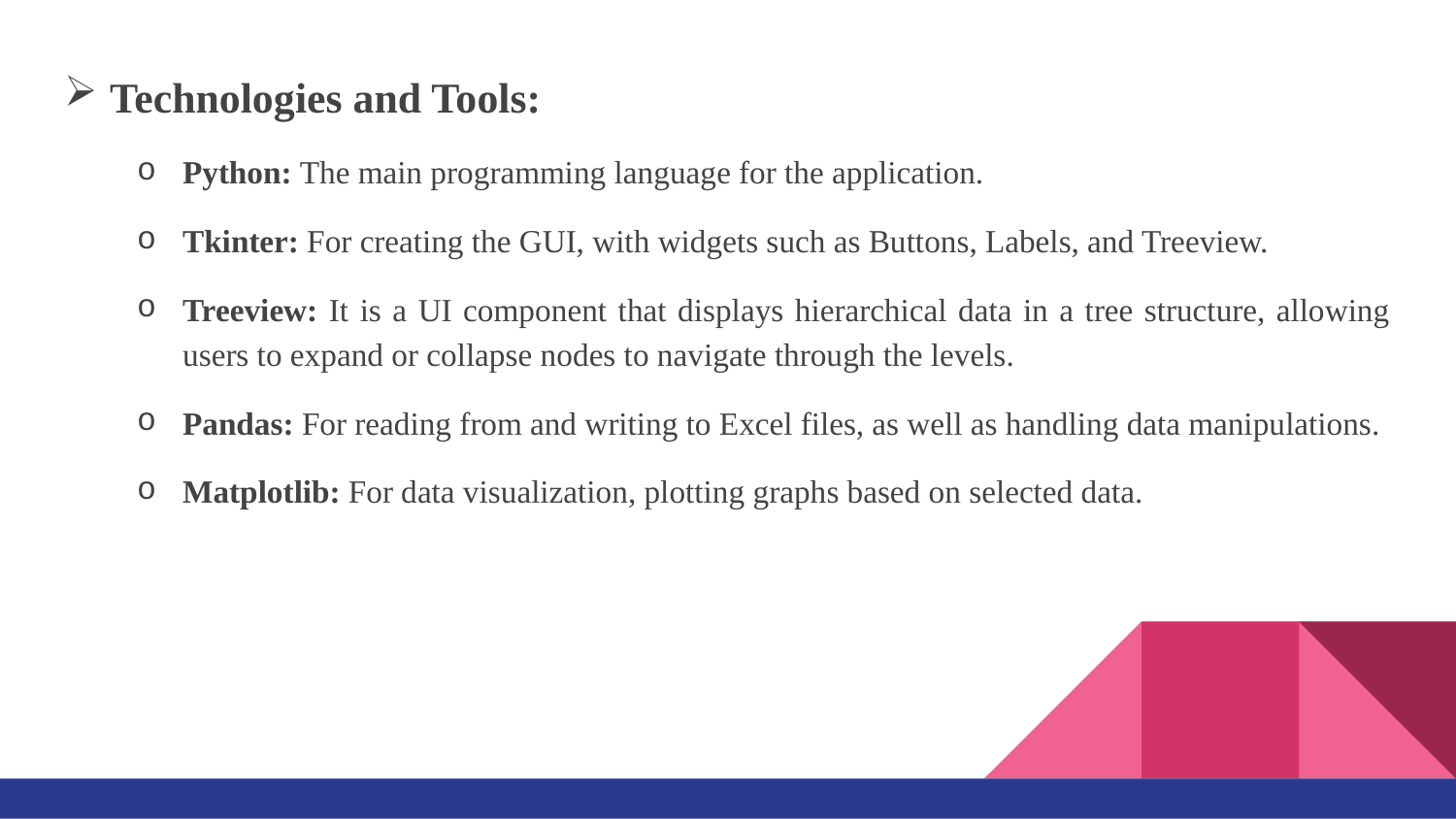

Technologies and Tools:
Python: The main programming language for the application.
Tkinter: For creating the GUI, with widgets such as Buttons, Labels, and Treeview.
Treeview: It is a UI component that displays hierarchical data in a tree structure, allowing users to expand or collapse nodes to navigate through the levels.
Pandas: For reading from and writing to Excel files, as well as handling data manipulations.
Matplotlib: For data visualization, plotting graphs based on selected data.